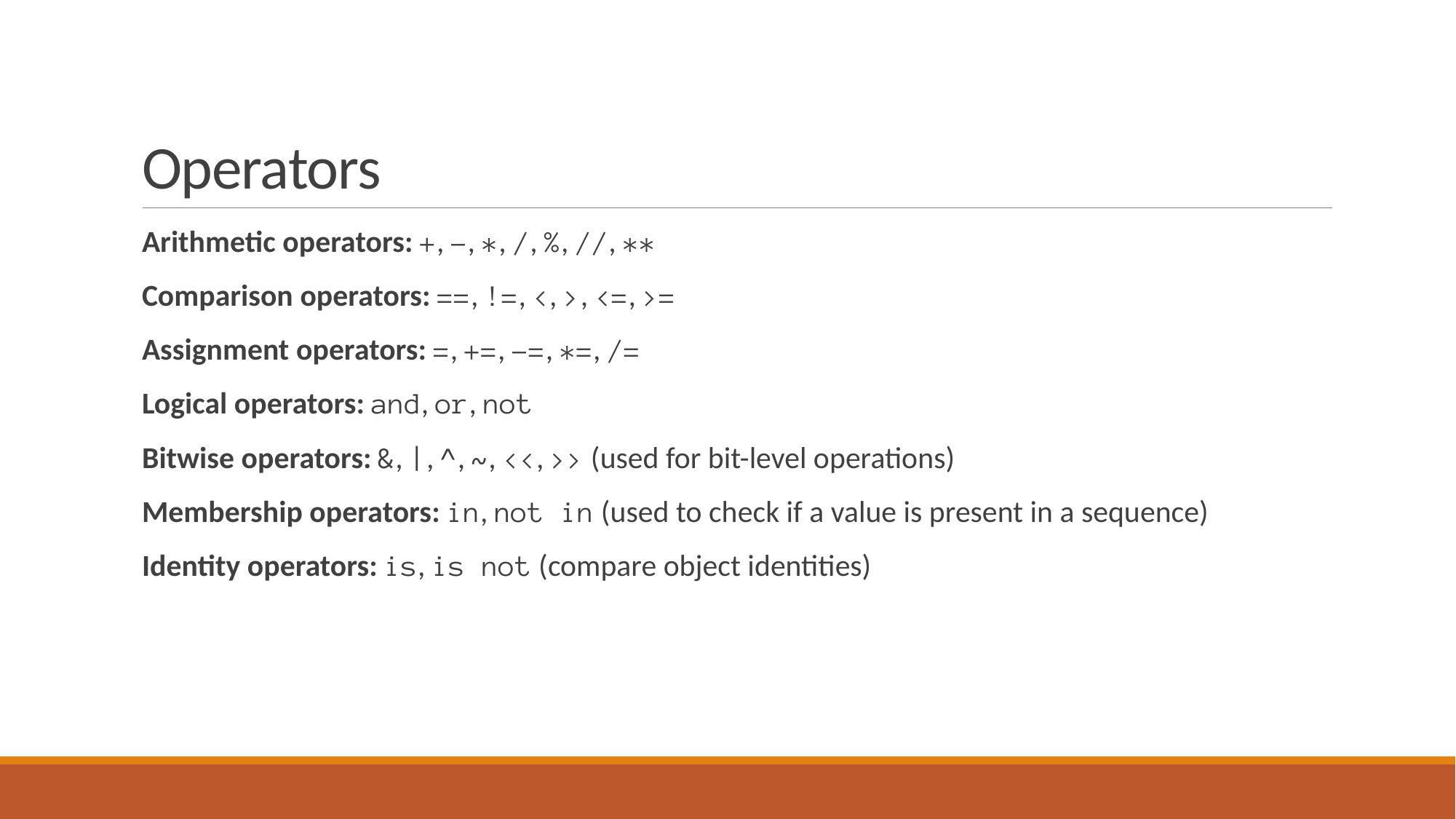

# Operators
Arithmetic operators: +, -, *, /, %, //, **
Comparison operators: ==, !=, <, >, <=, >=
Assignment operators: =, +=, -=, *=, /=
Logical operators: and, or, not
Bitwise operators: &, |, ^, ~, <<, >> (used for bit-level operations)
Membership operators: in, not in (used to check if a value is present in a sequence)
Identity operators: is, is not (compare object identities)